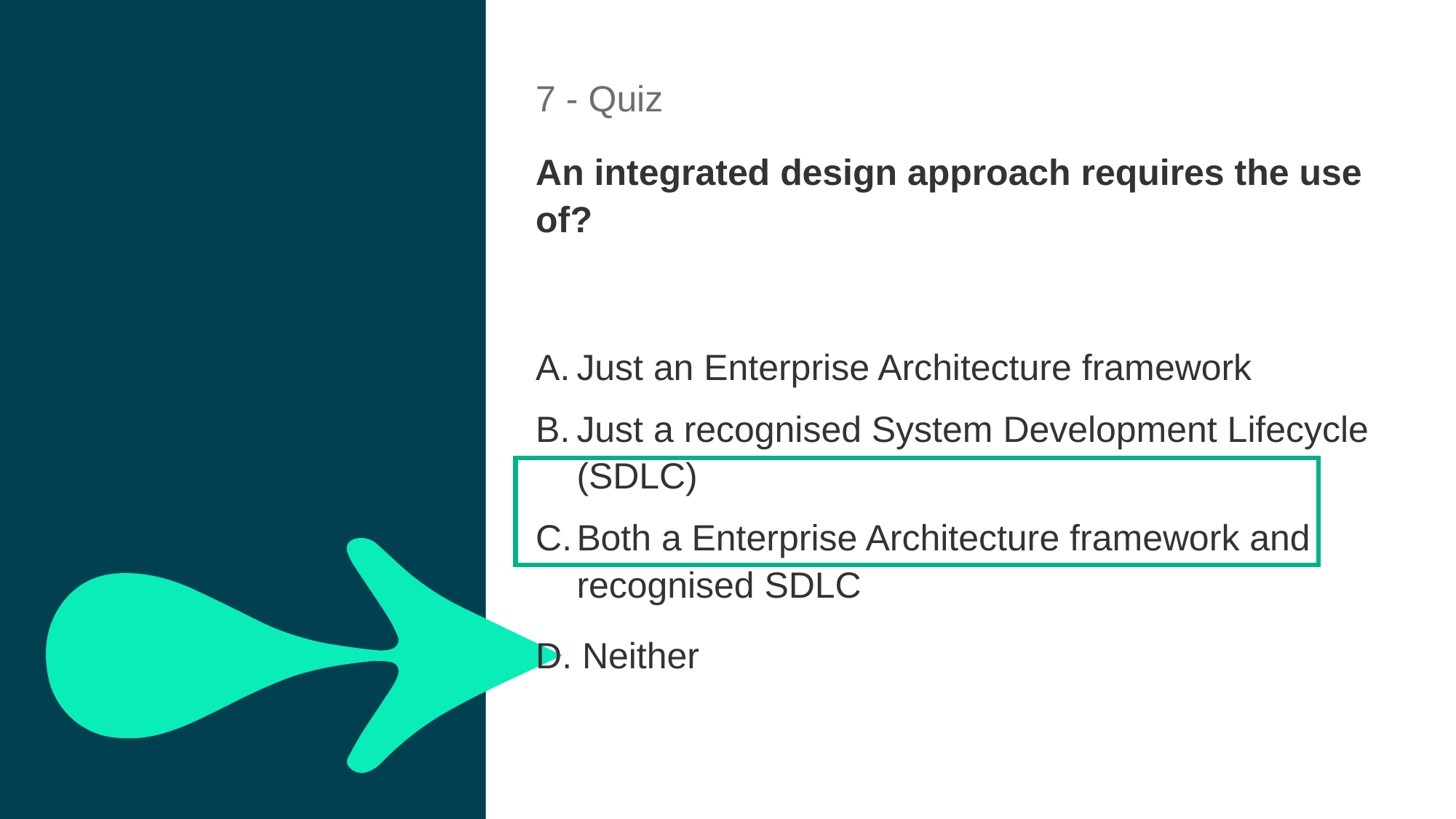

7 - Quiz
An integrated design approach requires the use of?
20sec
Just an Enterprise Architecture framework
Just a recognised System Development Lifecycle (SDLC)
Both a Enterprise Architecture framework and recognised SDLC
D. Neither